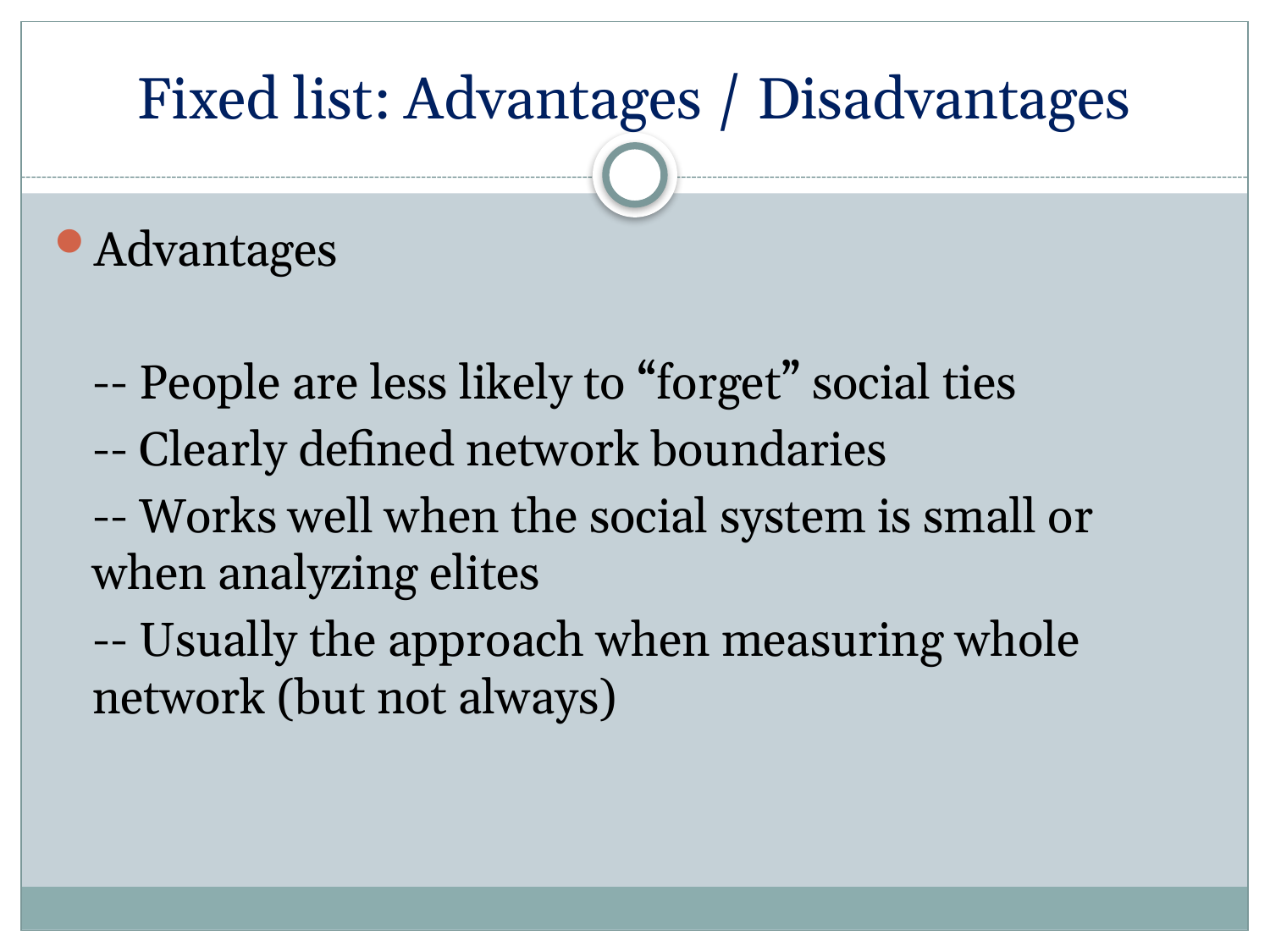

# Fixed list: Advantages / Disadvantages
Advantages

	-- People are less likely to “forget” social ties
	-- Clearly defined network boundaries
	-- Works well when the social system is small or when analyzing elites
	-- Usually the approach when measuring whole network (but not always)